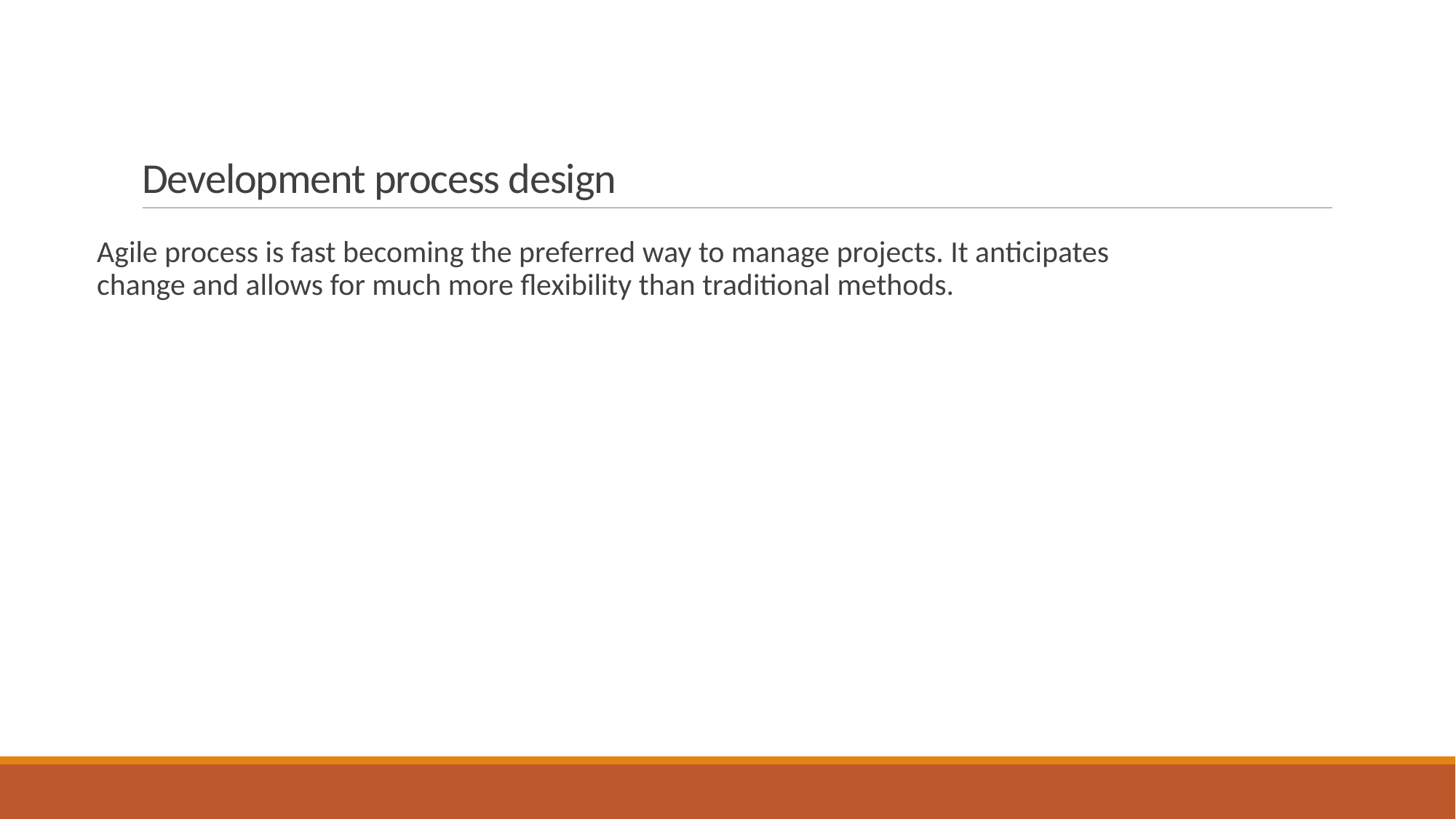

# Development process design
Agile process is fast becoming the preferred way to manage projects. It anticipates change and allows for much more flexibility than traditional methods.